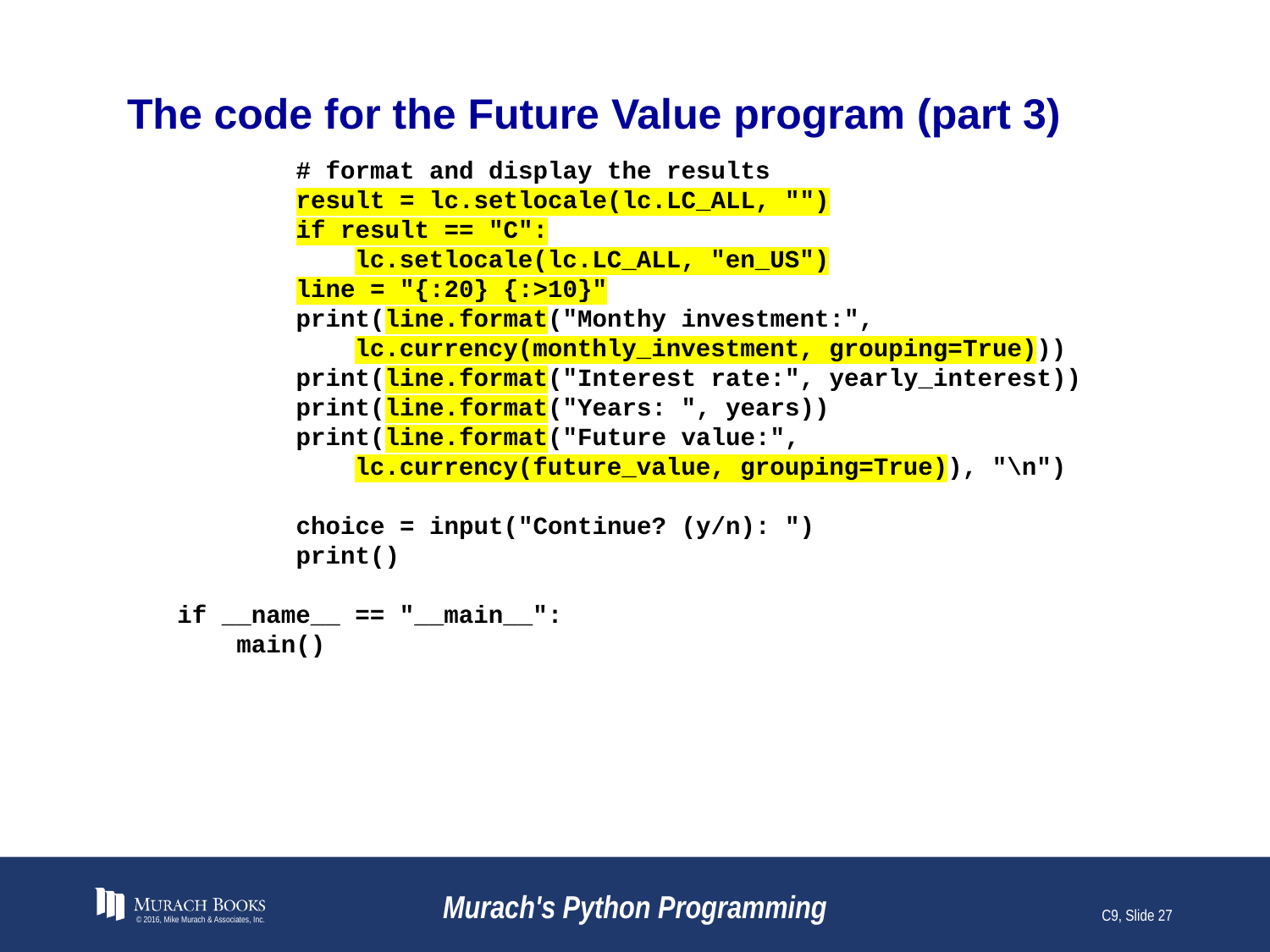

# The code for the Future Value program (part 3)
        # format and display the results
        result = lc.setlocale(lc.LC_ALL, "")
        if result == "C":
            lc.setlocale(lc.LC_ALL, "en_US")
        line = "{:20} {:>10}"
        print(line.format("Monthy investment:",
            lc.currency(monthly_investment, grouping=True)))
        print(line.format("Interest rate:", yearly_interest))
        print(line.format("Years: ", years))
        print(line.format("Future value:",
            lc.currency(future_value, grouping=True)), "\n")

        choice = input("Continue? (y/n): ")
        print()

if __name__ == "__main__":
    main()
© 2016, Mike Murach & Associates, Inc.
Murach's Python Programming

C9, Slide 27